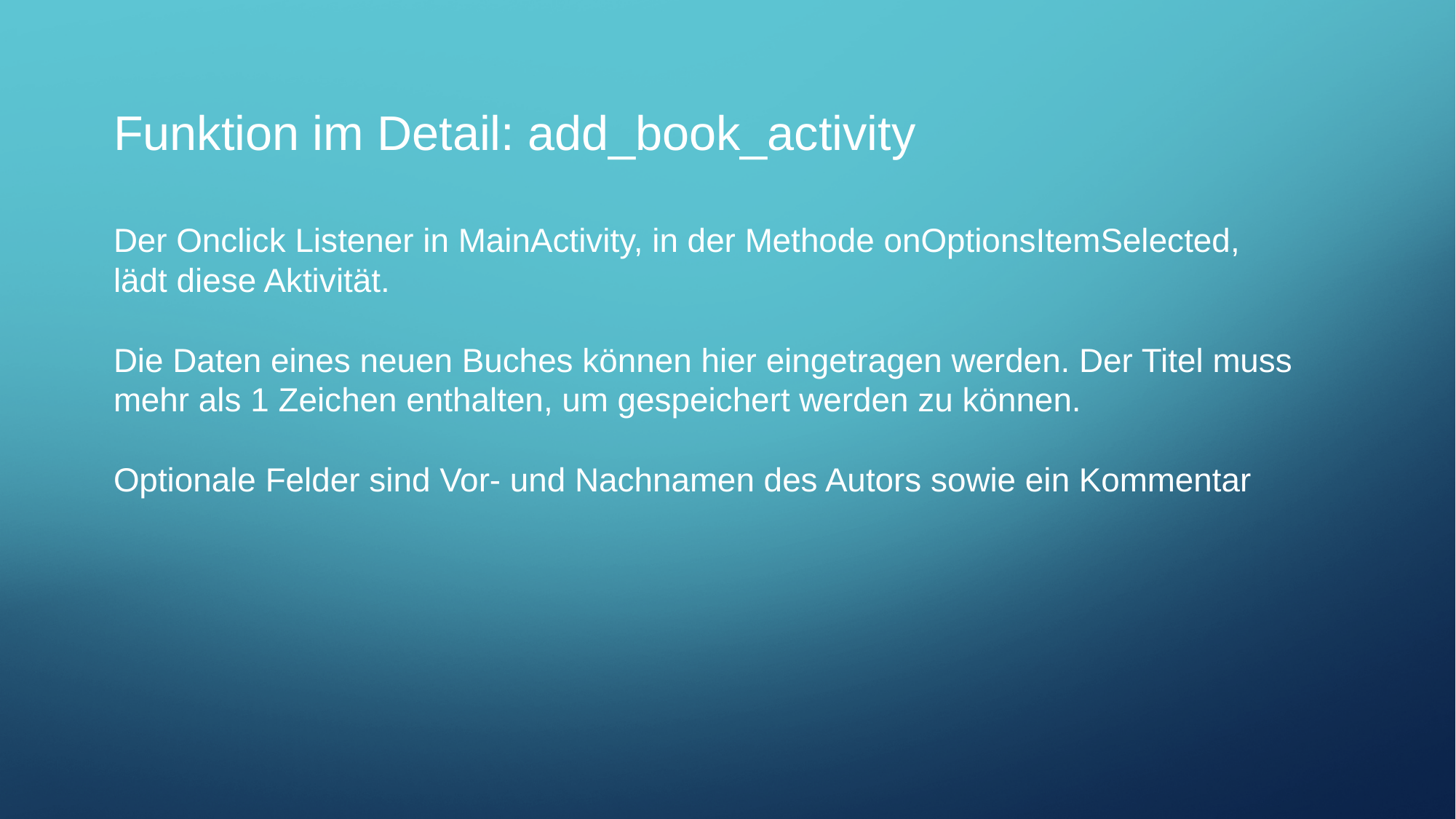

Funktion im Detail: add_book_activity

Der Onclick Listener in MainActivity, in der Methode onOptionsItemSelected, lädt diese Aktivität.

Die Daten eines neuen Buches können hier eingetragen werden. Der Titel muss mehr als 1 Zeichen enthalten, um gespeichert werden zu können.

Optionale Felder sind Vor- und Nachnamen des Autors sowie ein Kommentar